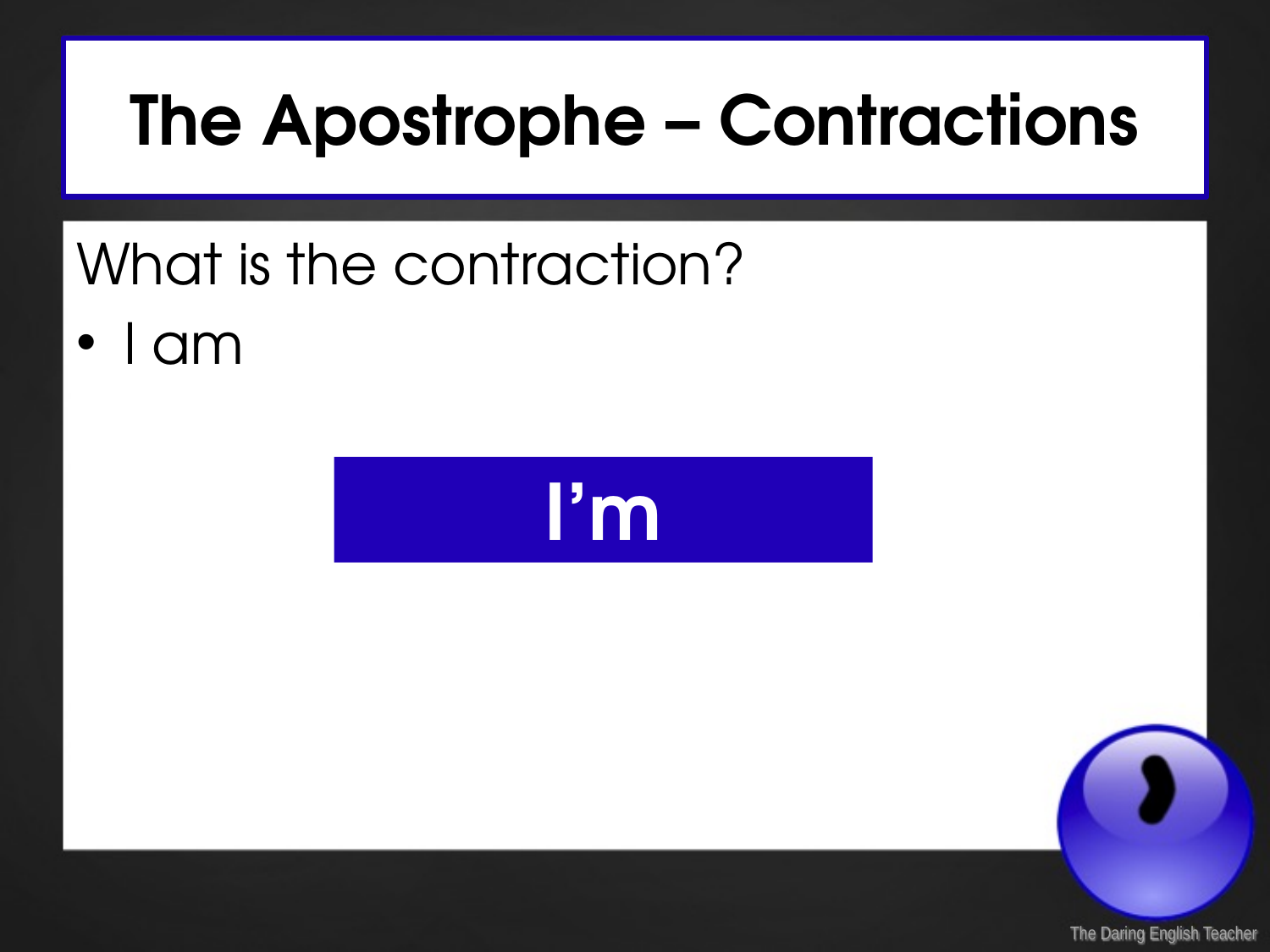

# The Apostrophe – Contractions
What is the contraction?
I am

I’m